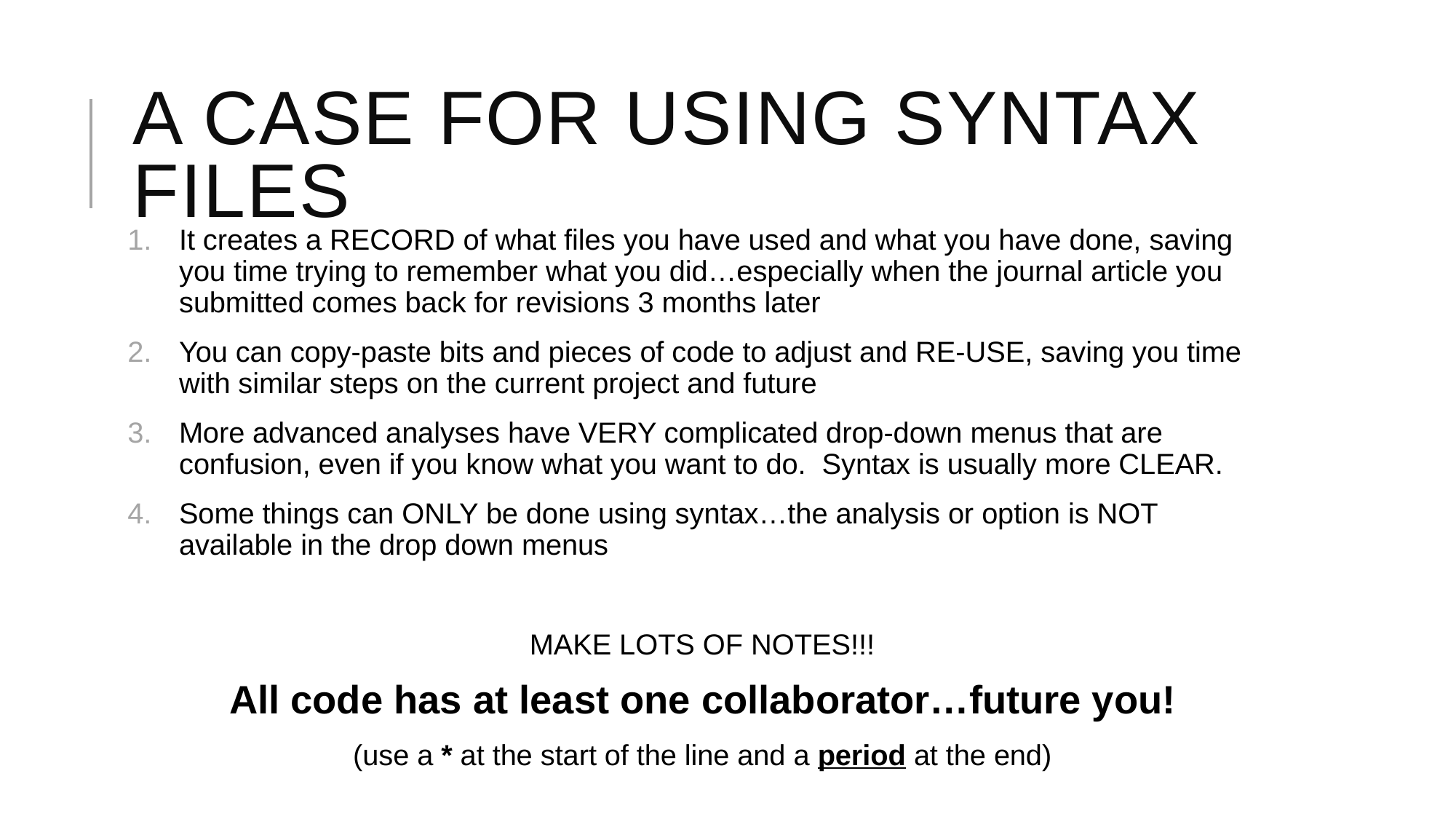

# A case for using syntax files
It creates a RECORD of what files you have used and what you have done, saving you time trying to remember what you did…especially when the journal article you submitted comes back for revisions 3 months later
You can copy-paste bits and pieces of code to adjust and RE-USE, saving you time with similar steps on the current project and future
More advanced analyses have VERY complicated drop-down menus that are confusion, even if you know what you want to do.  Syntax is usually more CLEAR.
Some things can ONLY be done using syntax…the analysis or option is NOT available in the drop down menus

MAKE LOTS OF NOTES!!!
All code has at least one collaborator…future you!
(use a * at the start of the line and a period at the end)